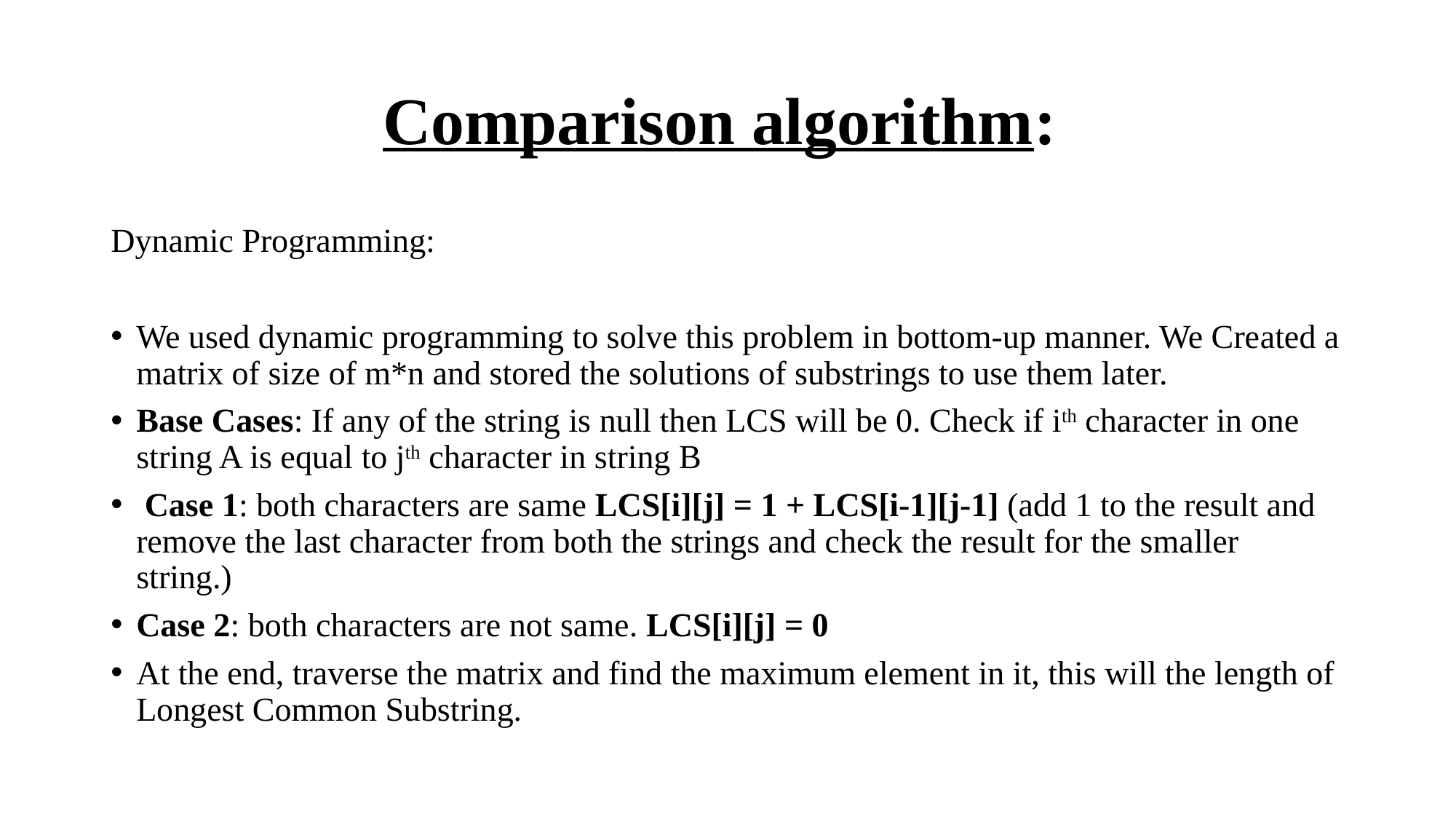

# Comparison algorithm:
Dynamic Programming:

We used dynamic programming to solve this problem in bottom-up manner. We Cre­ated a matrix of size of m*n and stored the solu­tions of sub­strings to use them later.
Base Cases: If any of the string is null then LCS will be 0. Check if ith character in one string A is equal to jth character in string B
 Case 1: both characters are same LCS[i][j] = 1 + LCS[i-1][j-1] (add 1 to the result and remove the last character from both the strings and check the result for the smaller string.)
Case 2: both characters are not same. LCS[i][j] = 0
At the end, traverse the matrix and find the maximum element in it, this will the length of Longest Common Substring.